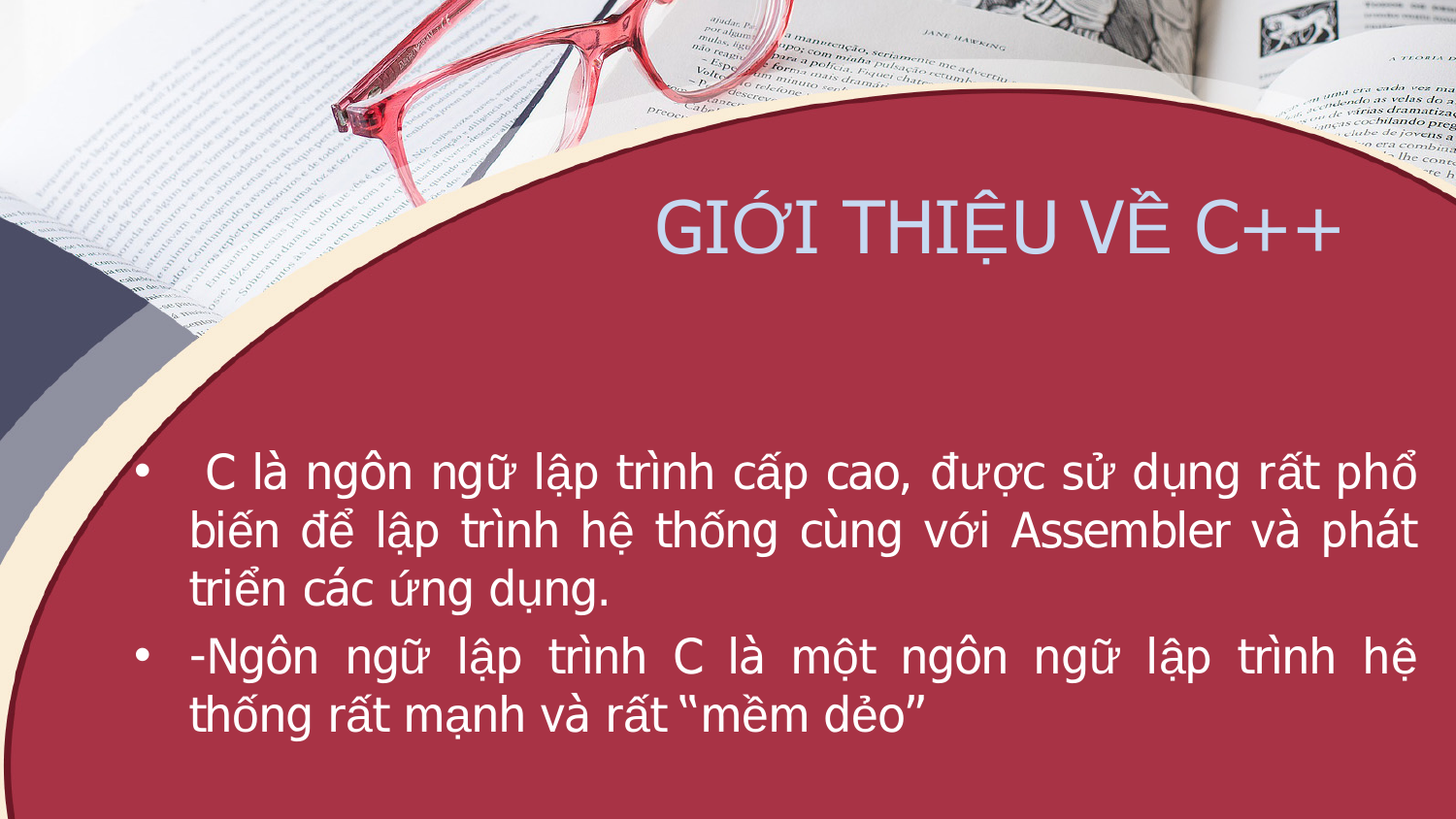

# GIỚI THIỆU VỀ C++
 C là ngôn ngữ lập trình cấp cao, được sử dụng rất phổ biến để lập trình hệ thống cùng với Assembler và phát triển các ứng dụng.
-Ngôn ngữ lập trình C là một ngôn ngữ lập trình hệ thống rất mạnh và rất “mềm dẻo”